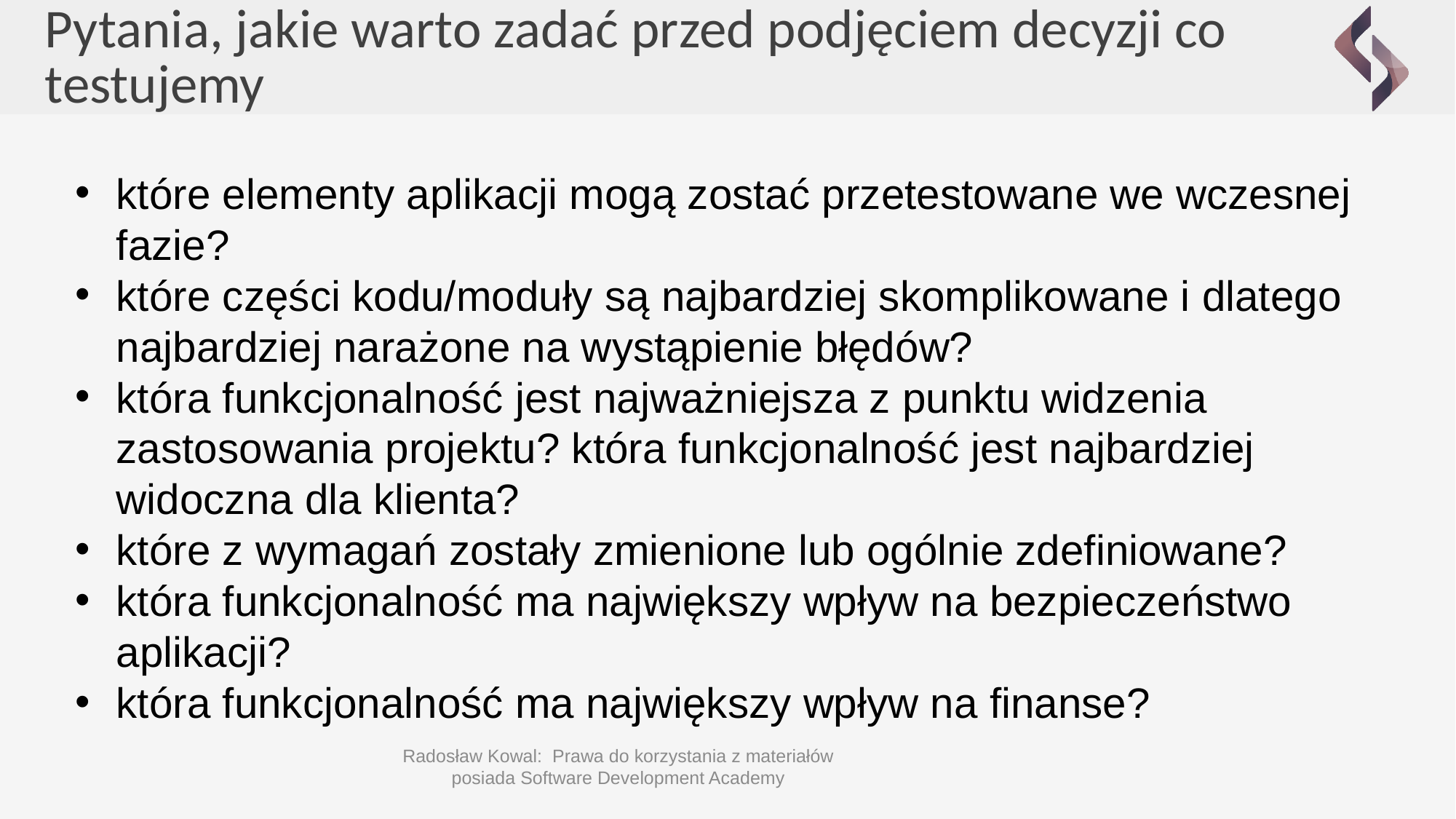

Pytania, jakie warto zadać przed podjęciem decyzji co testujemy

które elementy aplikacji mogą zostać przetestowane we wczesnej fazie?
które części kodu/moduły są najbardziej skomplikowane i dlatego najbardziej narażone na wystąpienie błędów?
która funkcjonalność jest najważniejsza z punktu widzenia zastosowania projektu? która funkcjonalność jest najbardziej widoczna dla klienta?
które z wymagań zostały zmienione lub ogólnie zdefiniowane?
która funkcjonalność ma największy wpływ na bezpieczeństwo aplikacji?
która funkcjonalność ma największy wpływ na finanse?
Radosław Kowal:  Prawa do korzystania z materiałów posiada Software Development Academy